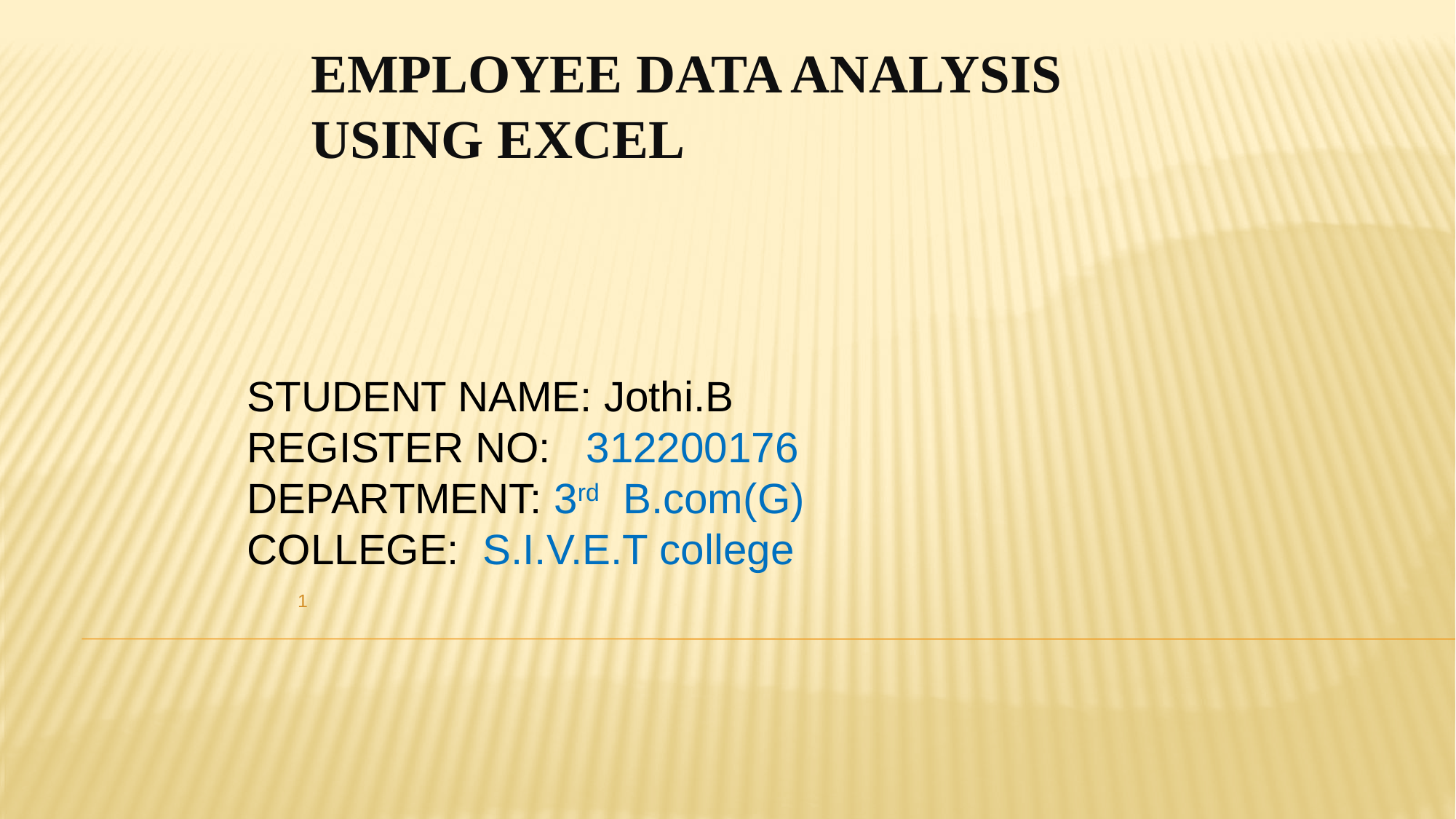

# Employee Data Analysis using Excel
STUDENT NAME: Jothi.B
REGISTER NO:   312200176
DEPARTMENT: 3rd  B.com(G)
COLLEGE:  S.I.V.E.T college

1